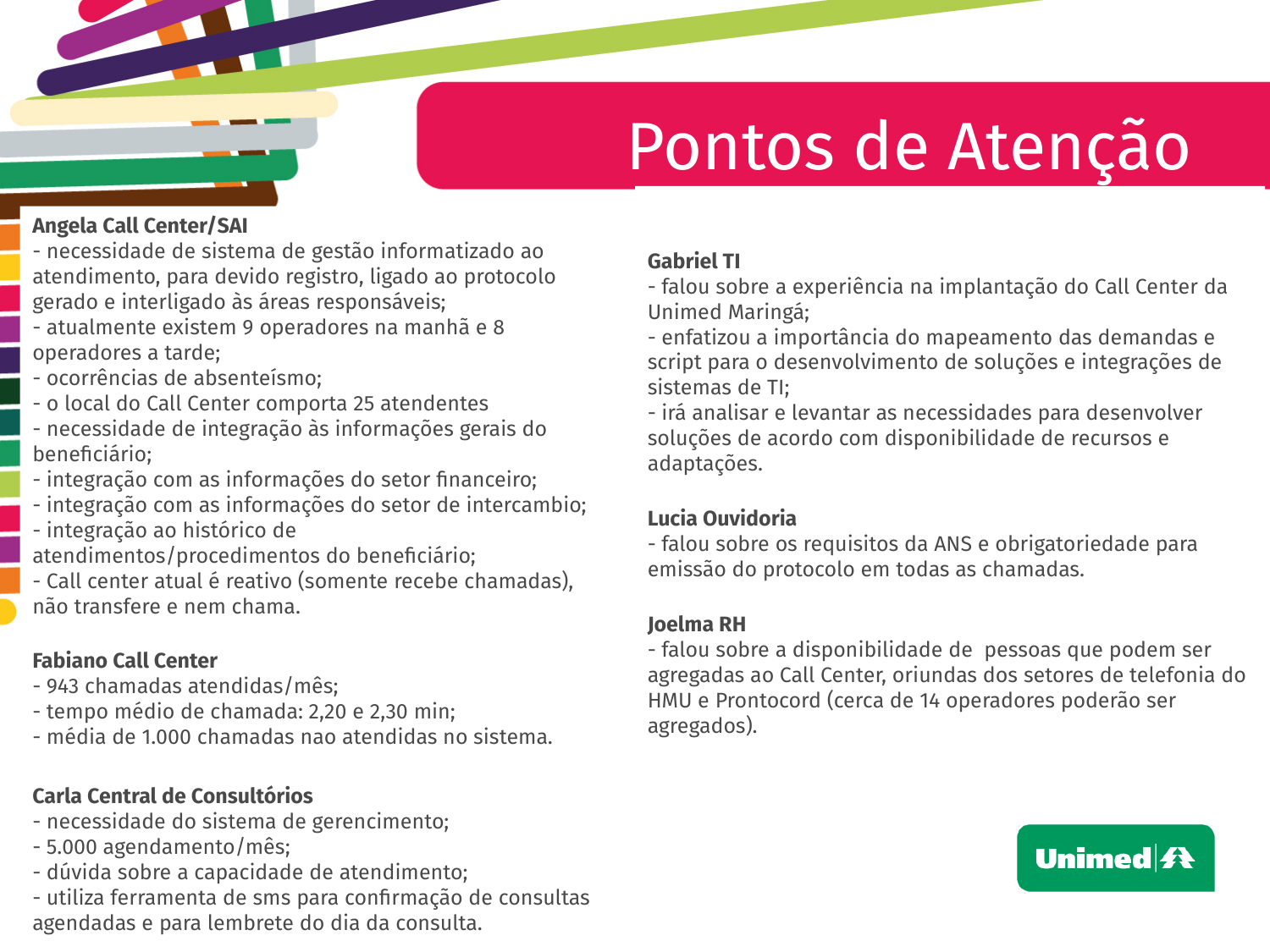

Pontos de Atenção

Gabriel TI
- falou sobre a experiência na implantação do Call Center da Unimed Maringá;
- enfatizou a importância do mapeamento das demandas e script para o desenvolvimento de soluções e integrações de sistemas de TI;
- irá analisar e levantar as necessidades para desenvolver soluções de acordo com disponibilidade de recursos e adaptações.
Lucia Ouvidoria
- falou sobre os requisitos da ANS e obrigatoriedade para emissão do protocolo em todas as chamadas.
Joelma RH
- falou sobre a disponibilidade de  pessoas que podem ser agregadas ao Call Center, oriundas dos setores de telefonia do HMU e Prontocord (cerca de 14 operadores poderão ser agregados).
Angela Call Center/SAI 
- necessidade de sistema de gestão informatizado ao atendimento, para devido registro, ligado ao protocolo gerado e interligado às áreas responsáveis;
- atualmente existem 9 operadores na manhã e 8 operadores a tarde;
- ocorrências de absenteísmo;
- o local do Call Center comporta 25 atendentes
- necessidade de integração às informações gerais do beneficiário;
- integração com as informações do setor financeiro;
- integração com as informações do setor de intercambio;
- integração ao histórico de atendimentos/procedimentos do beneficiário;
- Call center atual é reativo (somente recebe chamadas), não transfere e nem chama.
Fabiano Call Center
- 943 chamadas atendidas/mês;
- tempo médio de chamada: 2,20 e 2,30 min;
- média de 1.000 chamadas nao atendidas no sistema.

Carla Central de Consultórios
- necessidade do sistema de gerencimento;
- 5.000 agendamento/mês;
- dúvida sobre a capacidade de atendimento;
- utiliza ferramenta de sms para confirmação de consultas agendadas e para lembrete do dia da consulta.